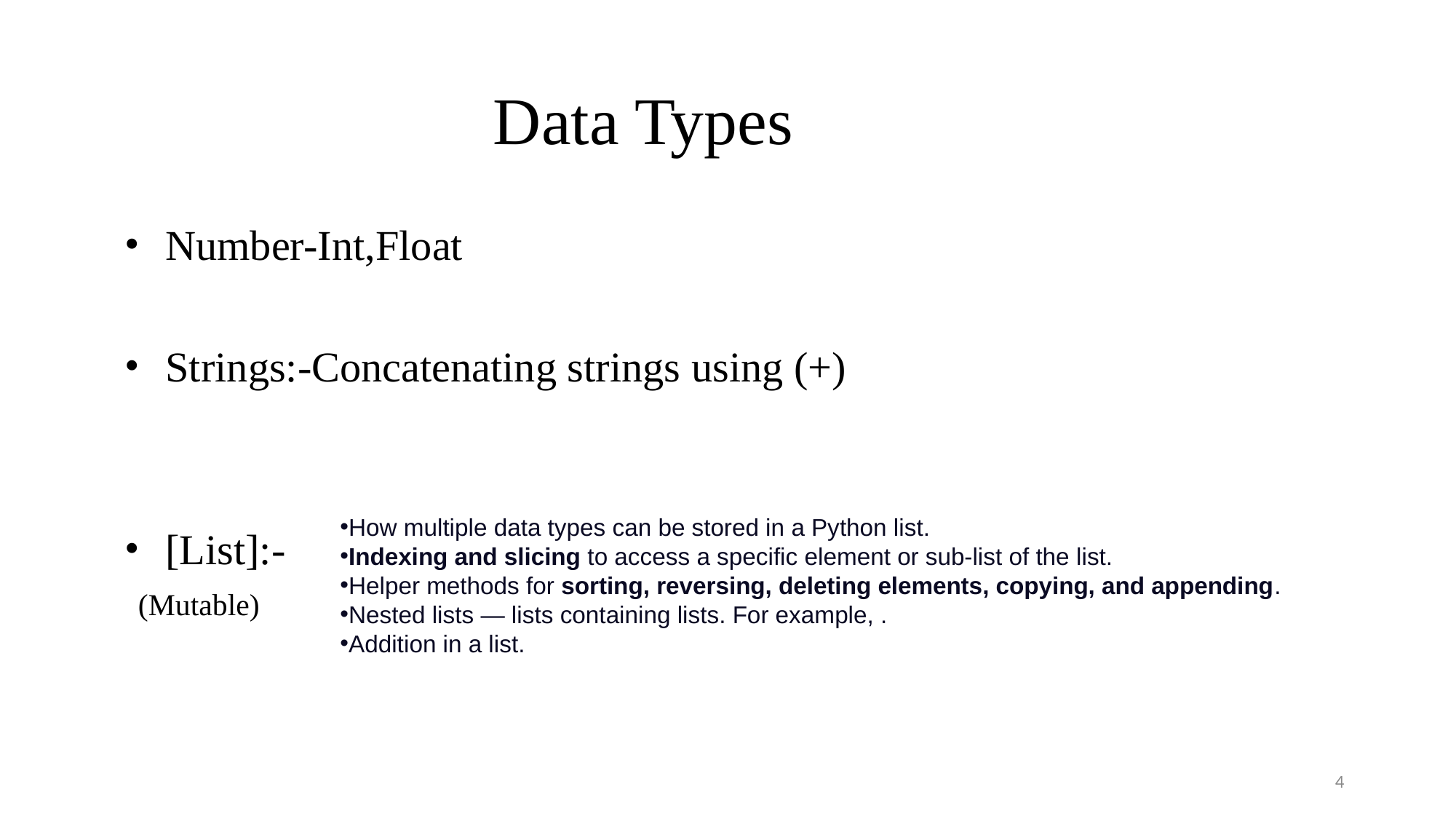

# Data Types
Number-Int,Float

Strings:-Concatenating strings using (+)

[List]:-
(Mutable)

How multiple data types can be stored in a Python list.
Indexing and slicing to access a specific element or sub-list of the list.
Helper methods for sorting, reversing, deleting elements, copying, and appending.
Nested lists — lists containing lists. For example, .
Addition in a list.

4